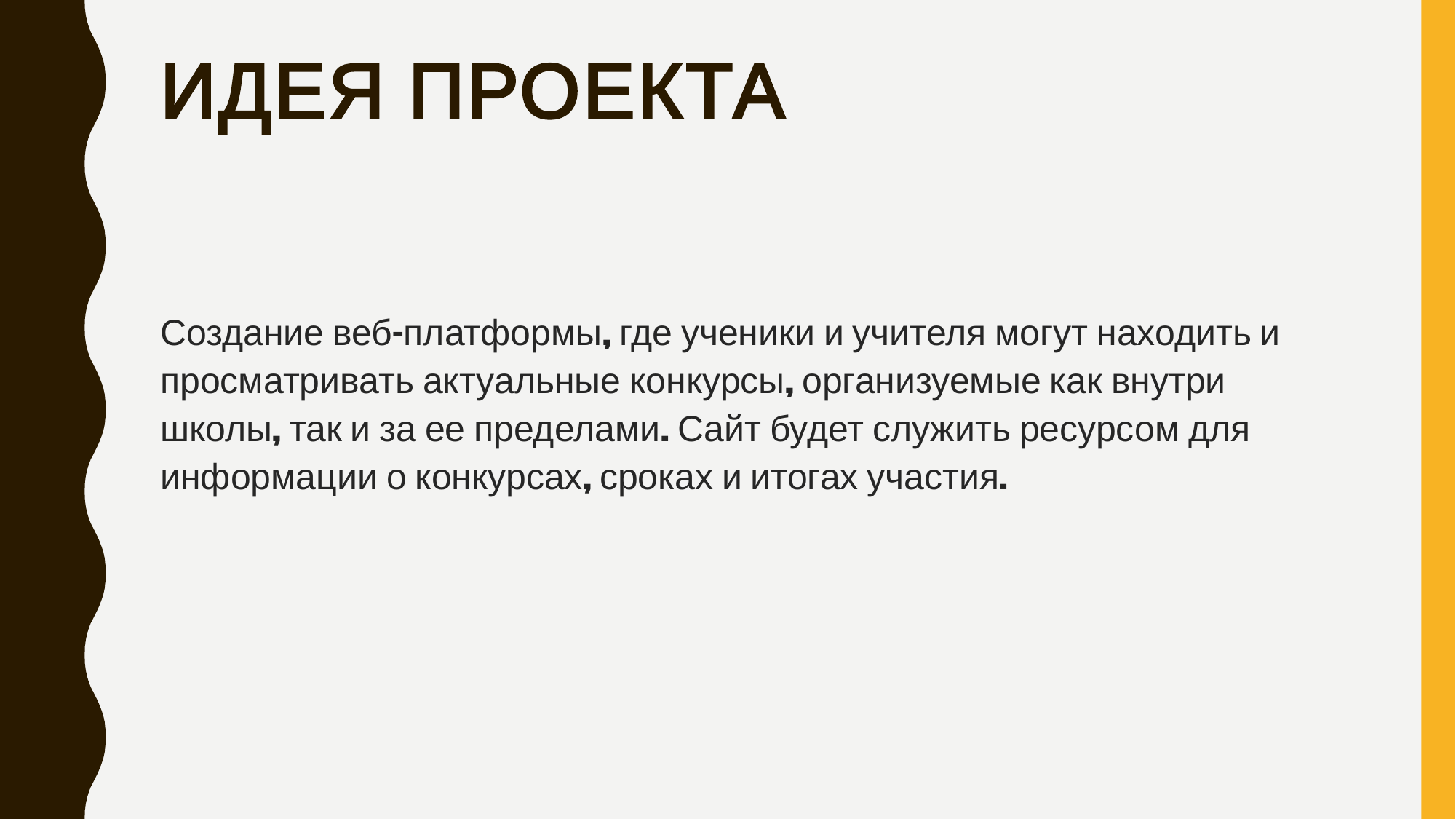

# Идея проекта
Создание веб-платформы, где ученики и учителя могут находить и просматривать актуальные конкурсы, организуемые как внутри школы, так и за ее пределами. Сайт будет служить ресурсом для информации о конкурсах, сроках и итогах участия.